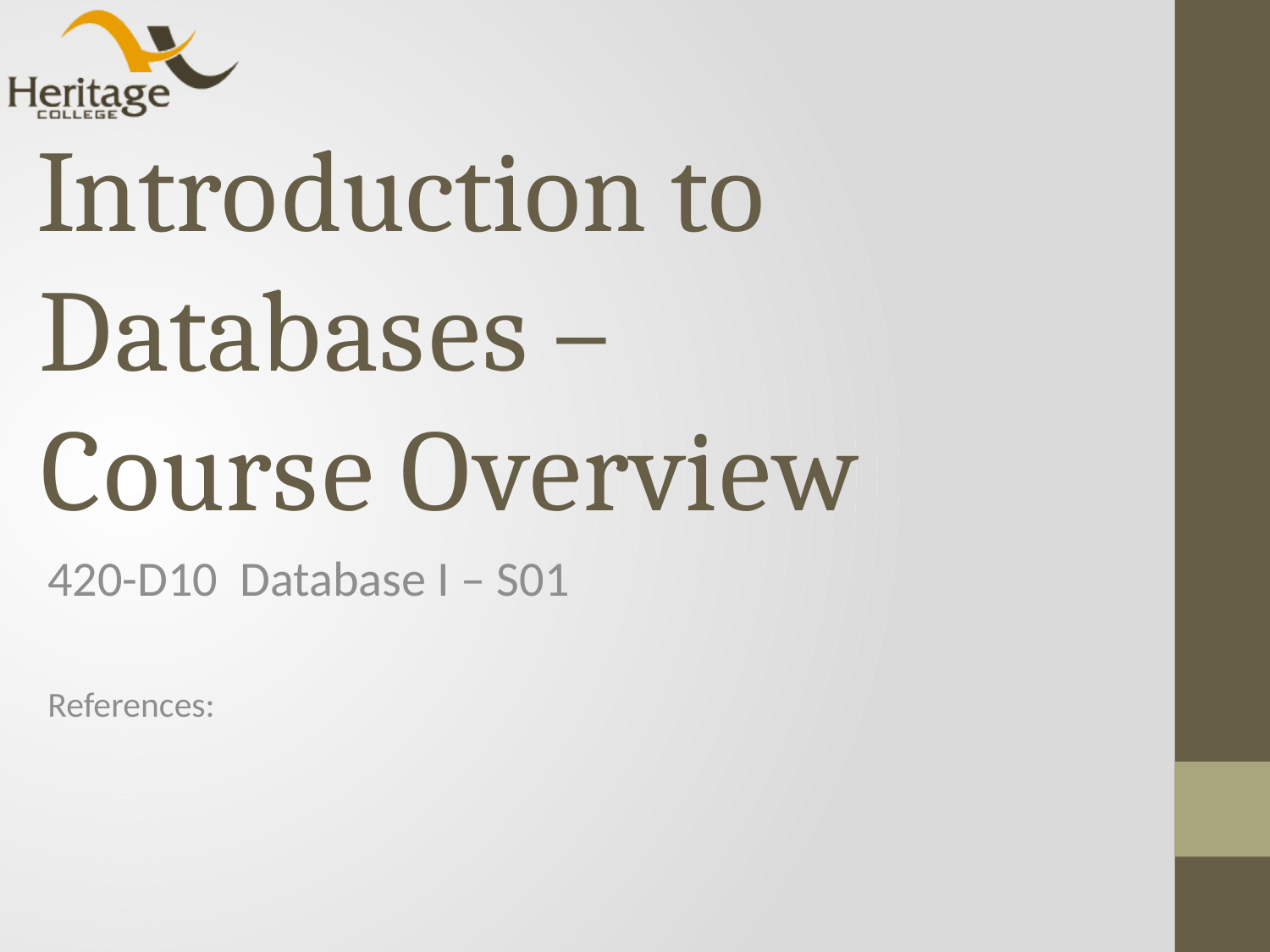

# Introduction to Databases – Course Overview
420-D10  Database I – S01

References: